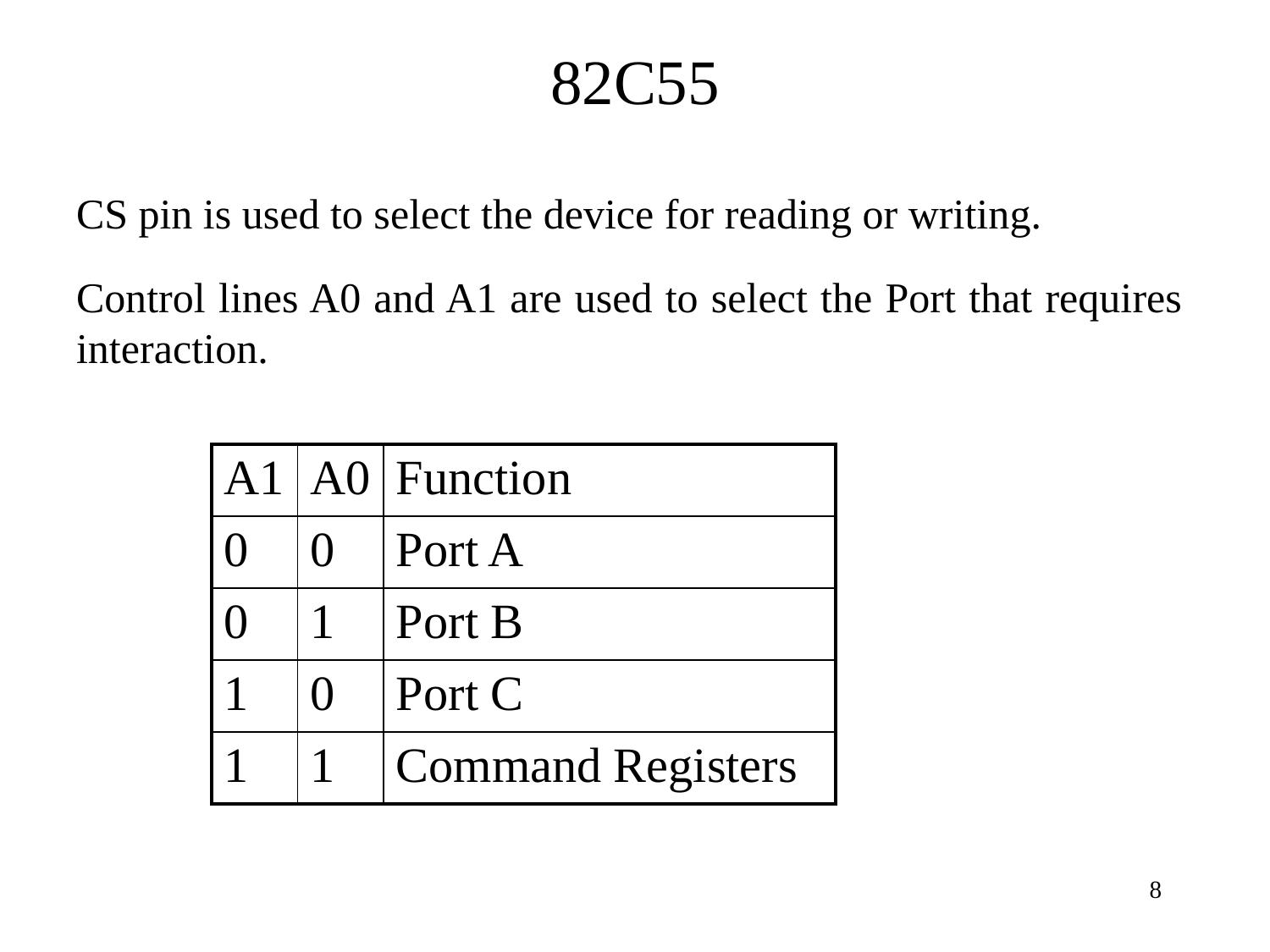

82C55
CS pin is used to select the device for reading or writing.
Control lines A0 and A1 are used to select the Port that requires interaction.
| A1 | A0 | Function |
| --- | --- | --- |
| 0 | 0 | Port A |
| 0 | 1 | Port B |
| 1 | 0 | Port C |
| 1 | 1 | Command Registers |
8